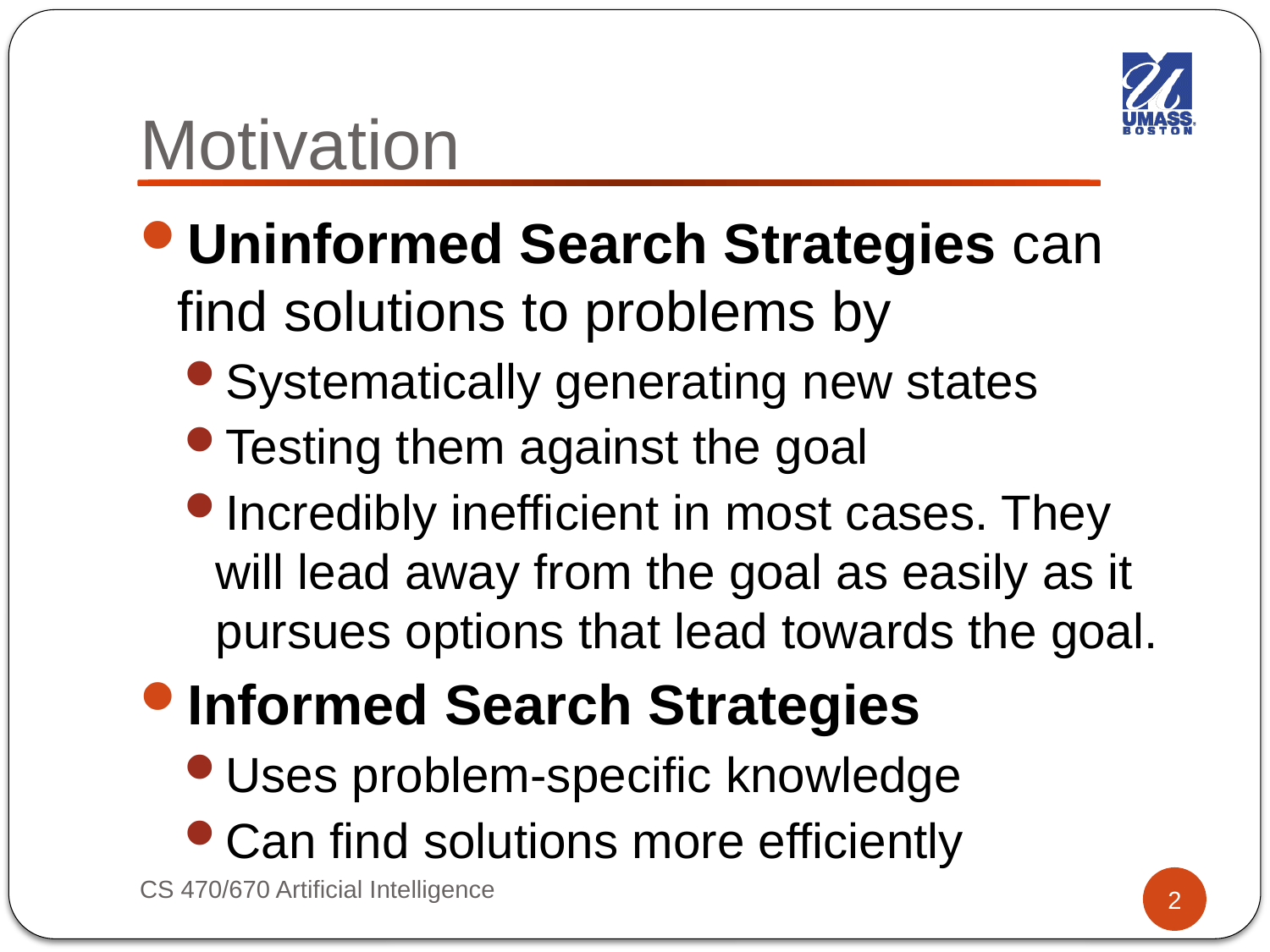

# Motivation
Uninformed Search Strategies can find solutions to problems by
Systematically generating new states
Testing them against the goal
Incredibly inefficient in most cases. They will lead away from the goal as easily as it pursues options that lead towards the goal.
Informed Search Strategies
Uses problem-specific knowledge
Can find solutions more efficiently

CS 470/670 Artificial Intelligence

2